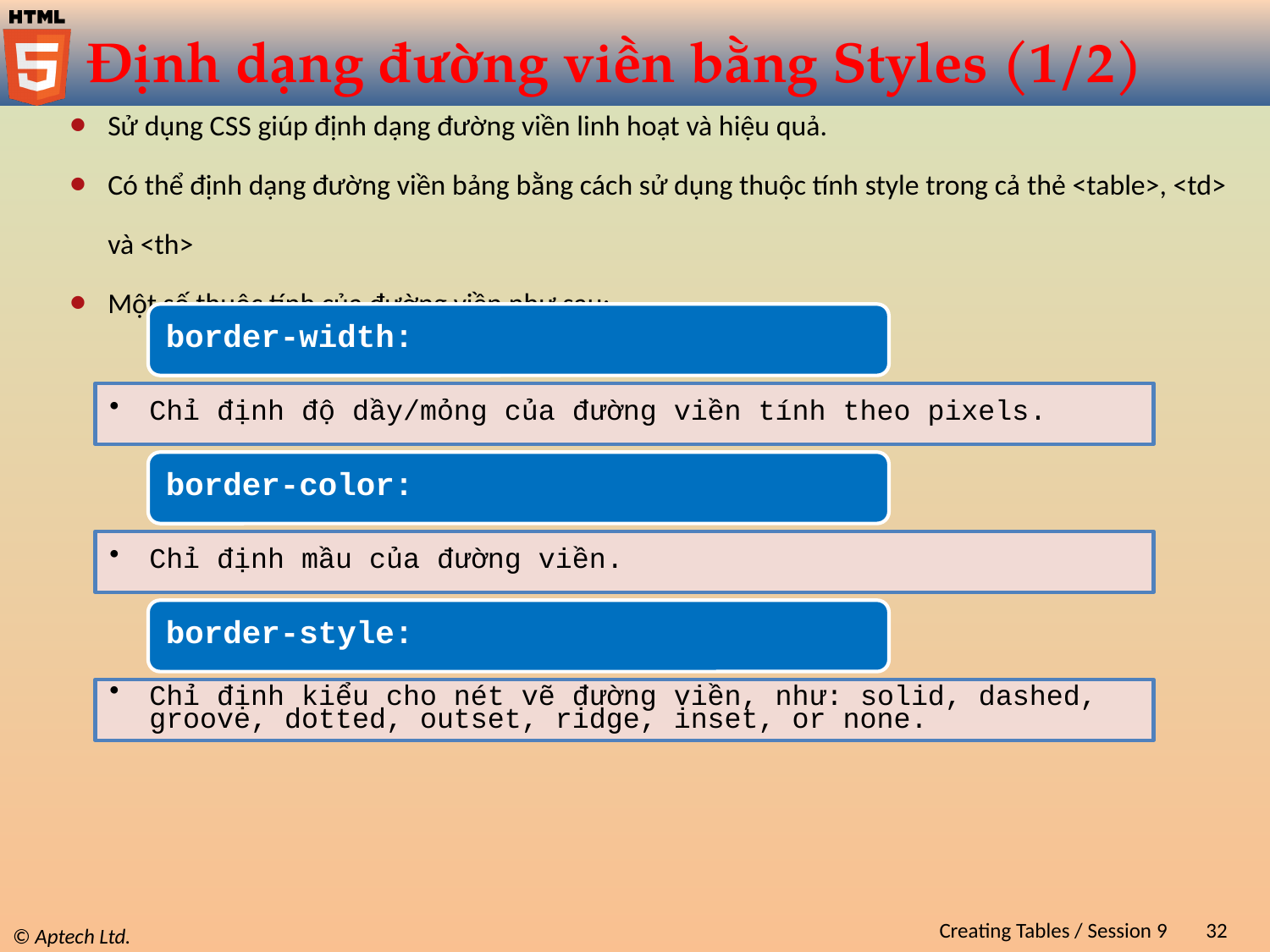

# Định dạng đường viền bằng Styles (1/2)

Sử dụng CSS giúp định dạng đường viền linh hoạt và hiệu quả.
Có thể định dạng đường viền bảng bằng cách sử dụng thuộc tính style trong cả thẻ <table>, <td> và <th>
Một số thuộc tính của đường viền như sau:
border-width:
border-color:
Chỉ định độ dầy/mỏng của đường viền tính theo pixels.
border-style:
Chỉ định mầu của đường viền.
Chỉ định kiểu cho nét vẽ đường viền, như: solid, dashed, groove, dotted, outset, ridge, inset, or none.
Creating Tables / Session 9
32